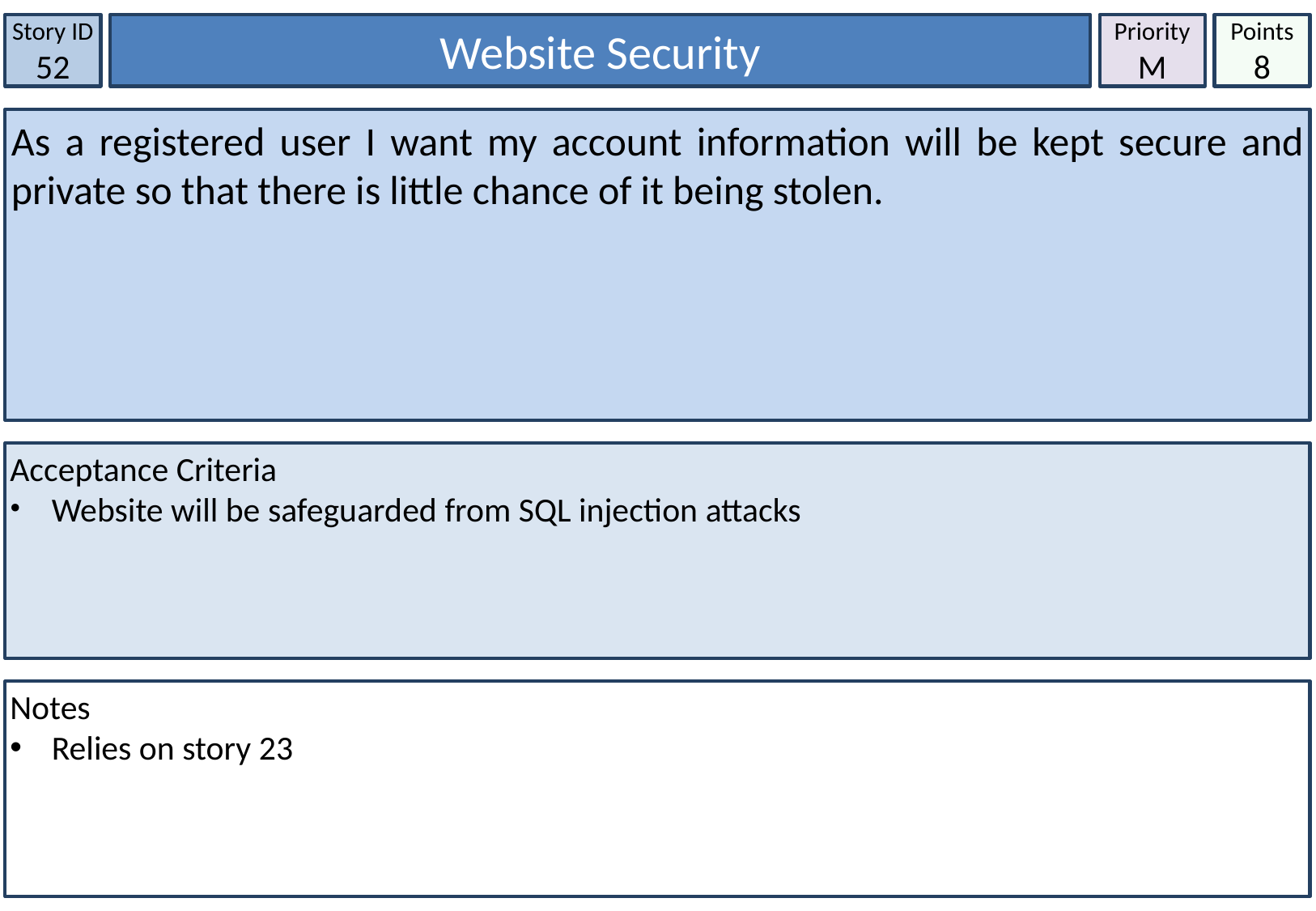

Story ID
52

Website Security

Priority
M

Points
8

As a registered user I want my account information will be kept secure and private so that there is little chance of it being stolen.

Acceptance Criteria
 Website will be safeguarded from SQL injection attacks

Notes
 Relies on story 23